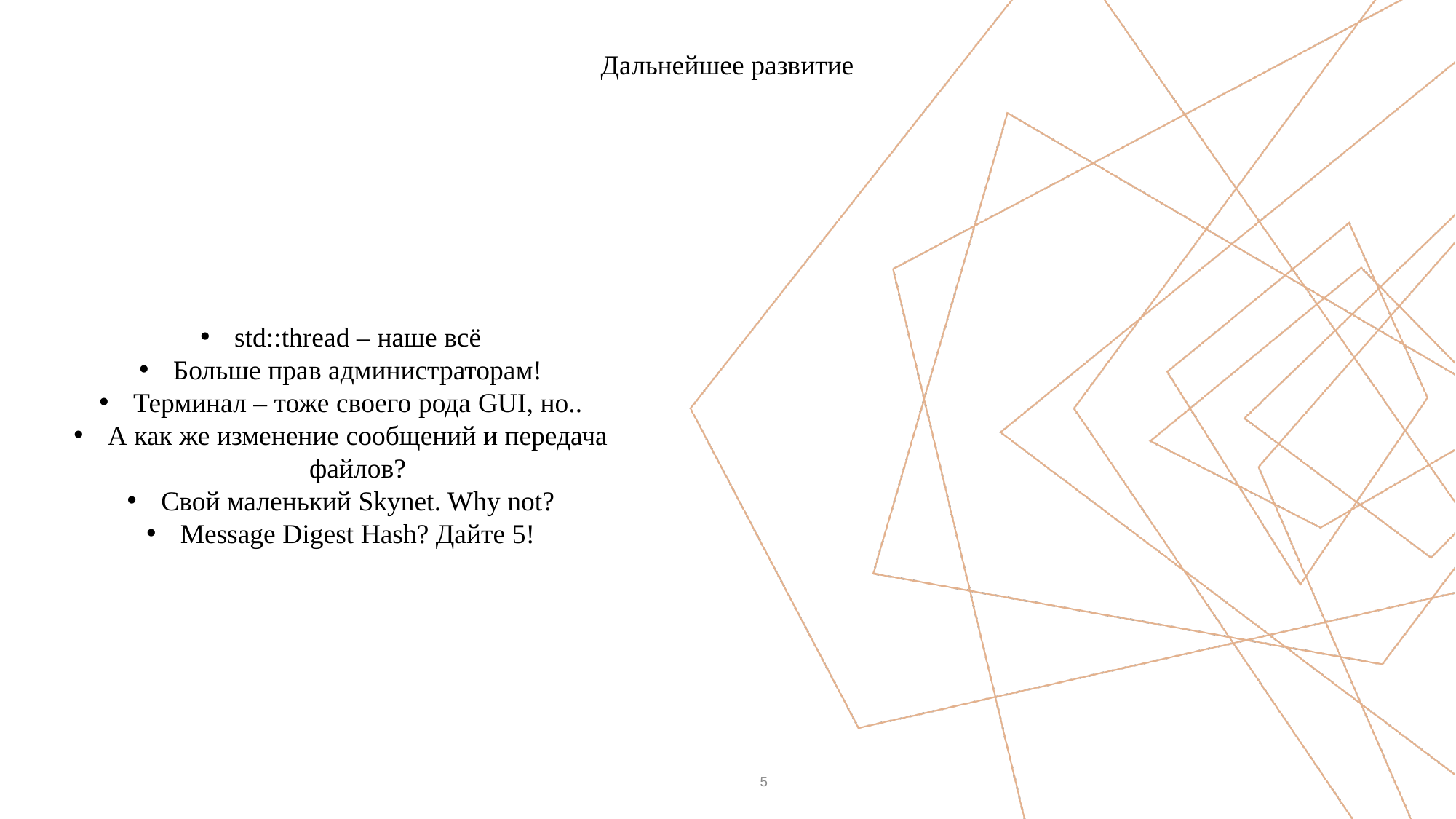

Дальнейшее развитие
std::thread – наше всё
Больше прав администраторам!
Терминал – тоже своего рода GUI, но..
А как же изменение сообщений и передача файлов?
Свой маленький Skynet. Why not?
Message Digest Hash? Дайте 5!
5